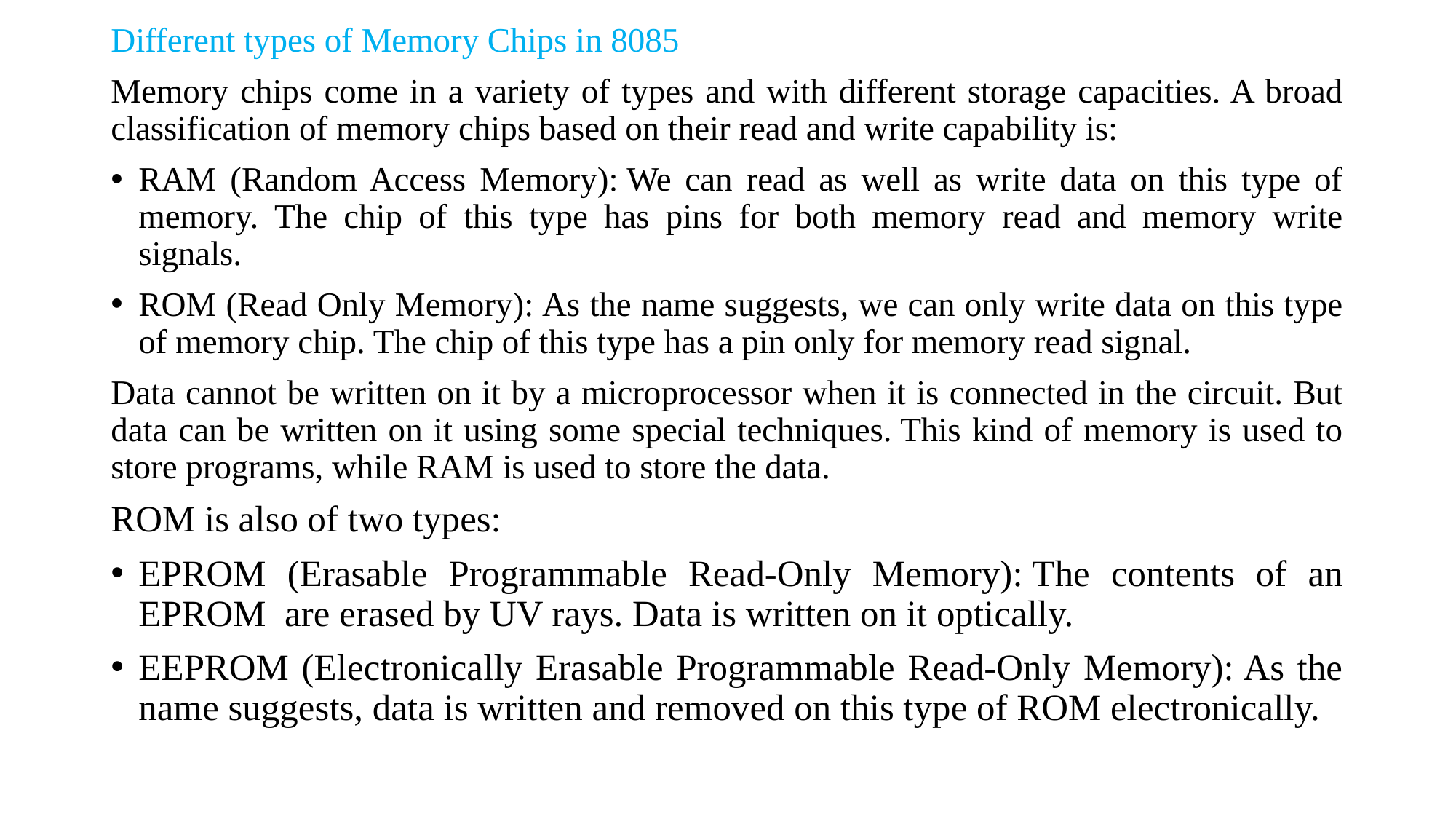

Different types of Memory Chips in 8085
Memory chips come in a variety of types and with different storage capacities. A broad classification of memory chips based on their read and write capability is:
RAM (Random Access Memory): We can read as well as write data on this type of memory. The chip of this type has pins for both memory read and memory write signals.
ROM (Read Only Memory): As the name suggests, we can only write data on this type of memory chip. The chip of this type has a pin only for memory read signal.
Data cannot be written on it by a microprocessor when it is connected in the circuit. But data can be written on it using some special techniques. This kind of memory is used to store programs, while RAM is used to store the data.
ROM is also of two types:
EPROM (Erasable Programmable Read-Only Memory): The contents of an EPROM  are erased by UV rays. Data is written on it optically.
EEPROM (Electronically Erasable Programmable Read-Only Memory): As the name suggests, data is written and removed on this type of ROM electronically.